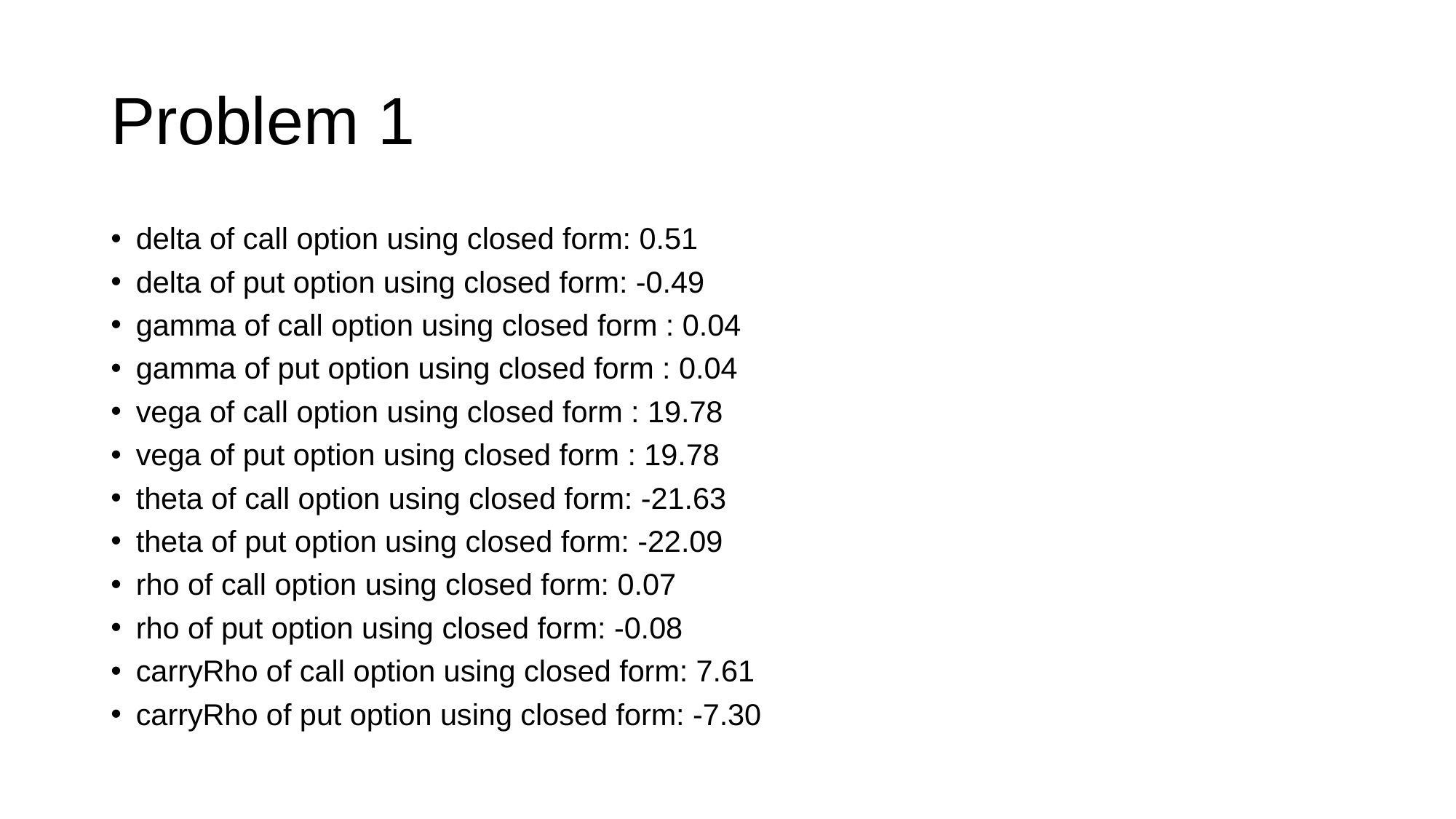

# Problem 1
delta of call option using closed form: 0.51
delta of put option using closed form: -0.49
gamma of call option using closed form : 0.04
gamma of put option using closed form : 0.04
vega of call option using closed form : 19.78
vega of put option using closed form : 19.78
theta of call option using closed form: -21.63
theta of put option using closed form: -22.09
rho of call option using closed form: 0.07
rho of put option using closed form: -0.08
carryRho of call option using closed form: 7.61
carryRho of put option using closed form: -7.30